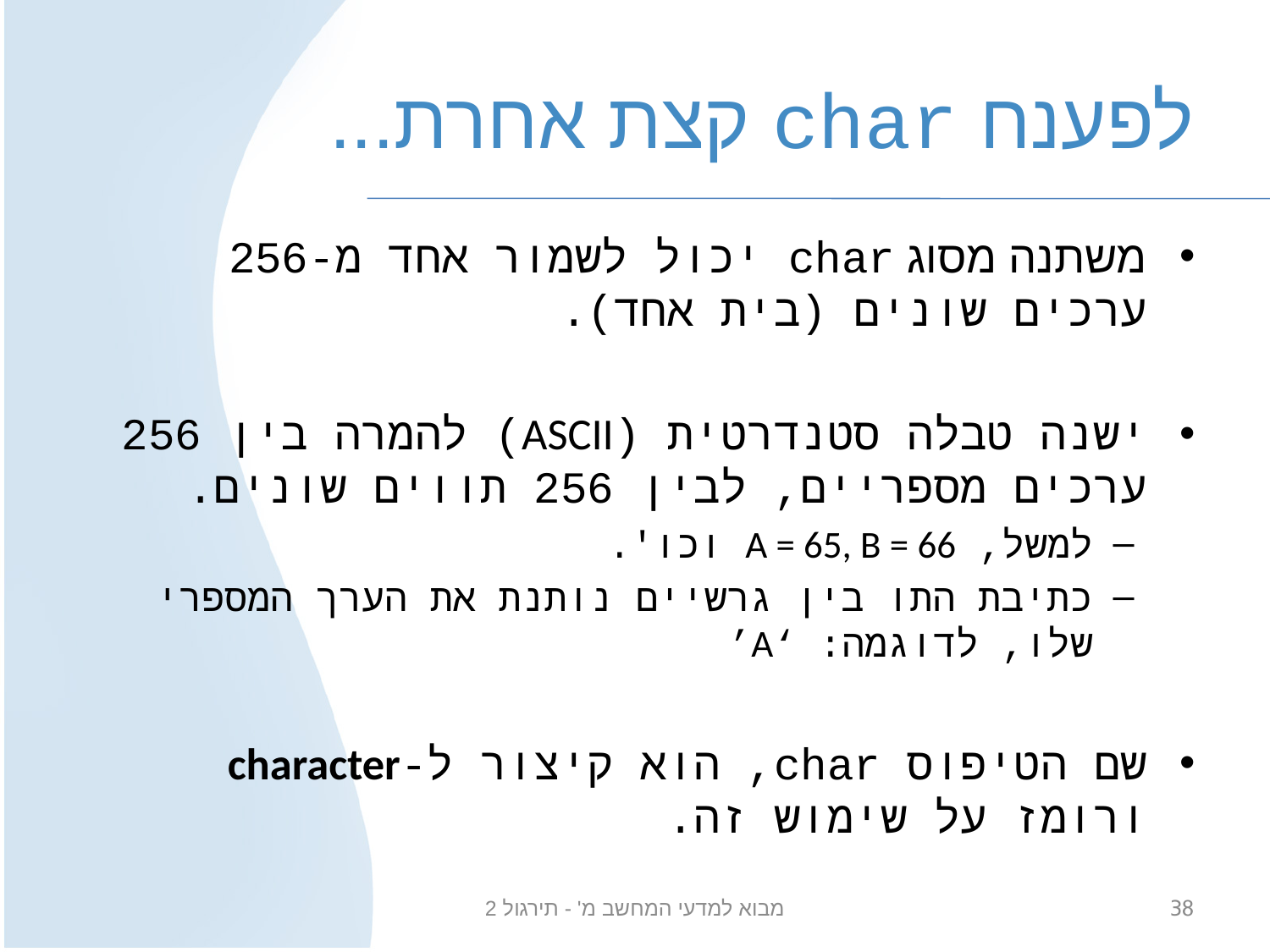

# לפענח char קצת אחרת...
משתנה מסוג char יכול לשמור אחד מ-256 ערכים שונים (בית אחד).

ישנה טבלה סטנדרטית (ASCII) להמרה בין 256 ערכים מספריים, לבין 256 תווים שונים.
למשל, A = 65, B = 66 וכו'.
כתיבת התו בין גרשיים נותנת את הערך המספרי שלו, לדוגמה: ‘A’

שם הטיפוס char, הוא קיצור ל-character ורומז על שימוש זה.
מבוא למדעי המחשב מ' - תירגול 2
38